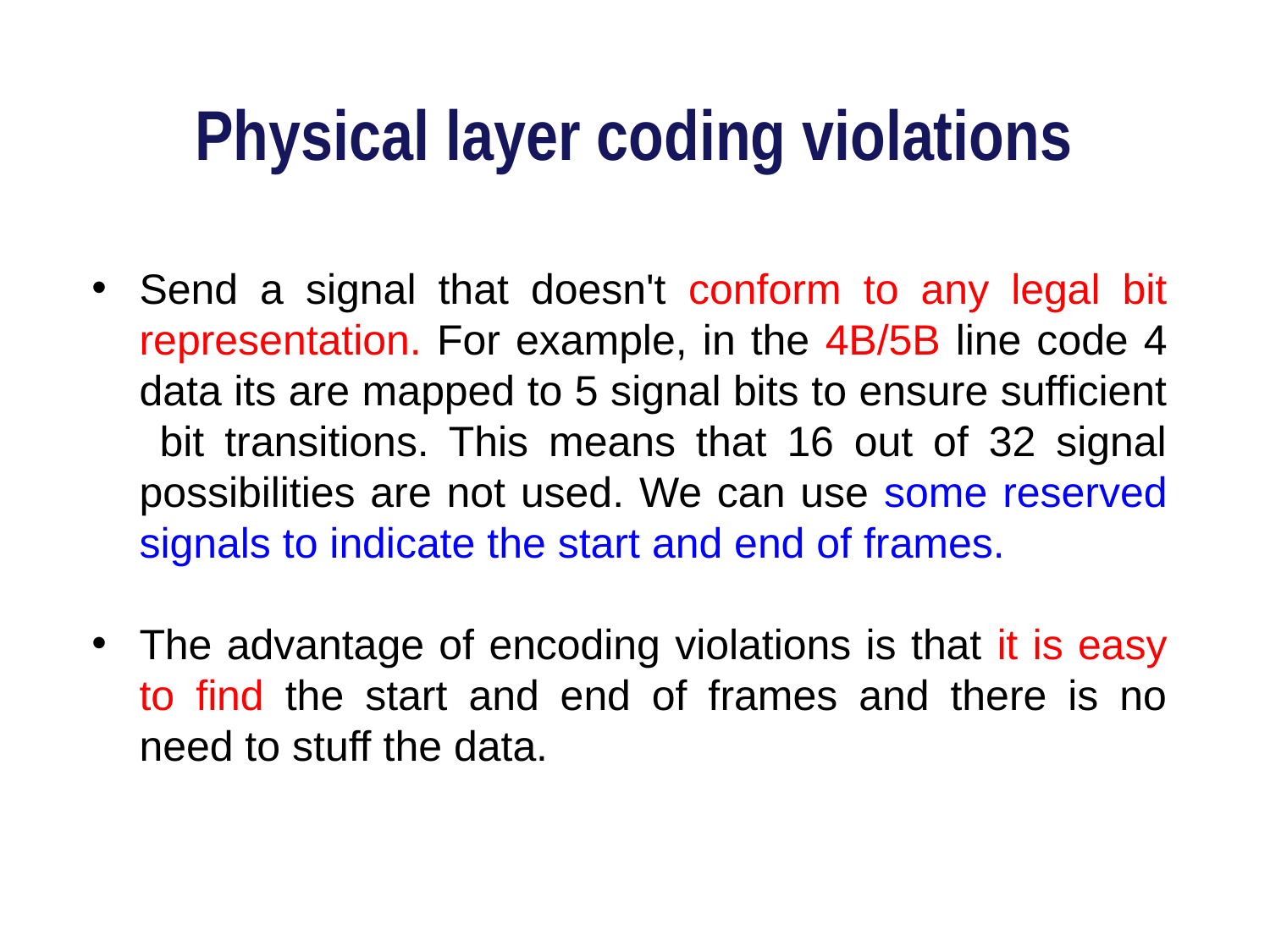

# Physical layer coding violations
Send a signal that doesn't conform to any legal bit representation. For example, in the 4B/5B line code 4 data its are mapped to 5 signal bits to ensure sufficient  bit transitions. This means that 16 out of 32 signal possibilities are not used. We can use some reserved signals to indicate the start and end of frames.

The advantage of encoding violations is that it is easy to find the start and end of frames and there is no need to stuff the data.